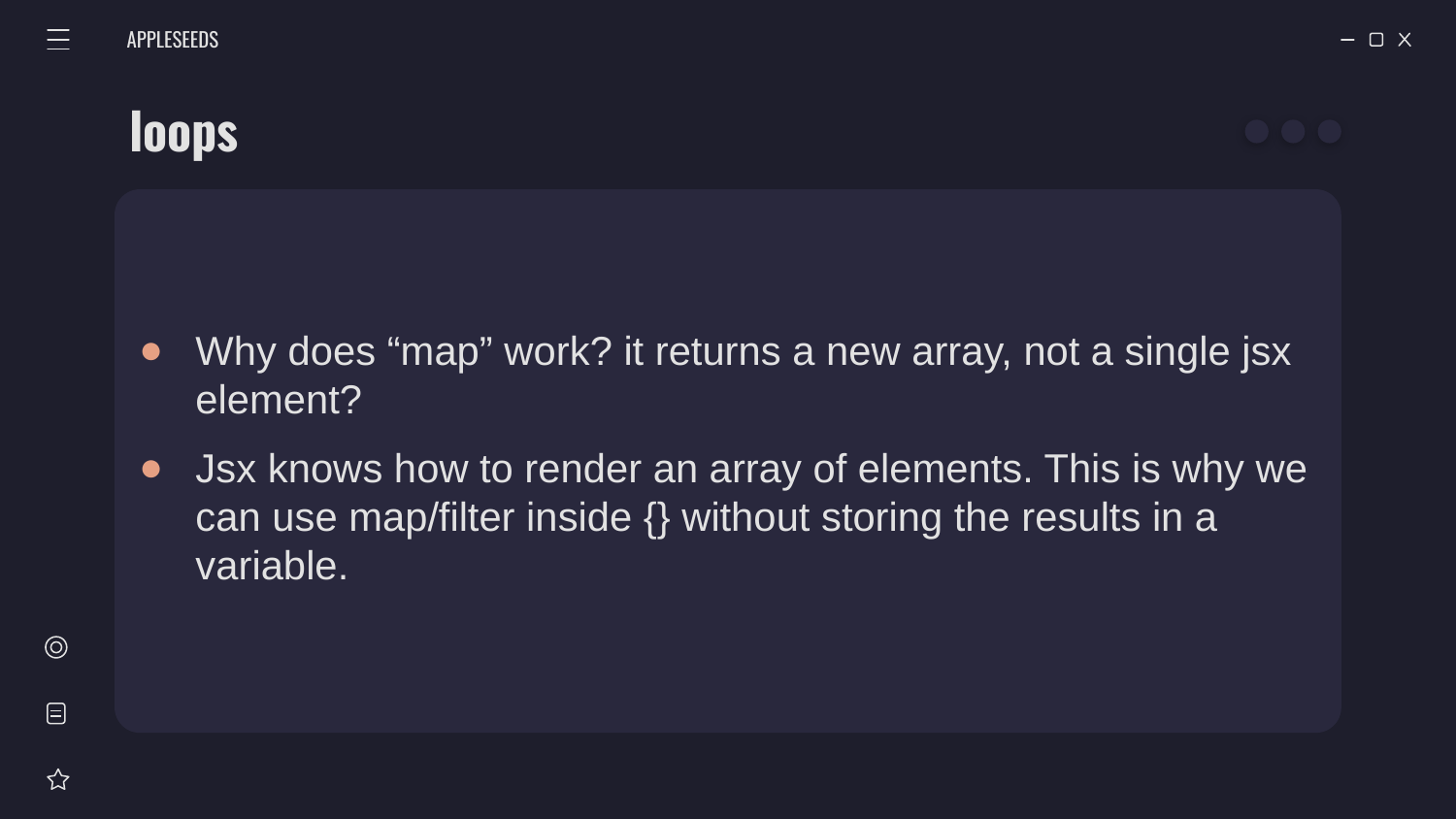

APPLESEEDS

# loops

Why does “map” work? it returns a new array, not a single jsx element?
Jsx knows how to render an array of elements. This is why we can use map/filter inside {} without storing the results in a variable.